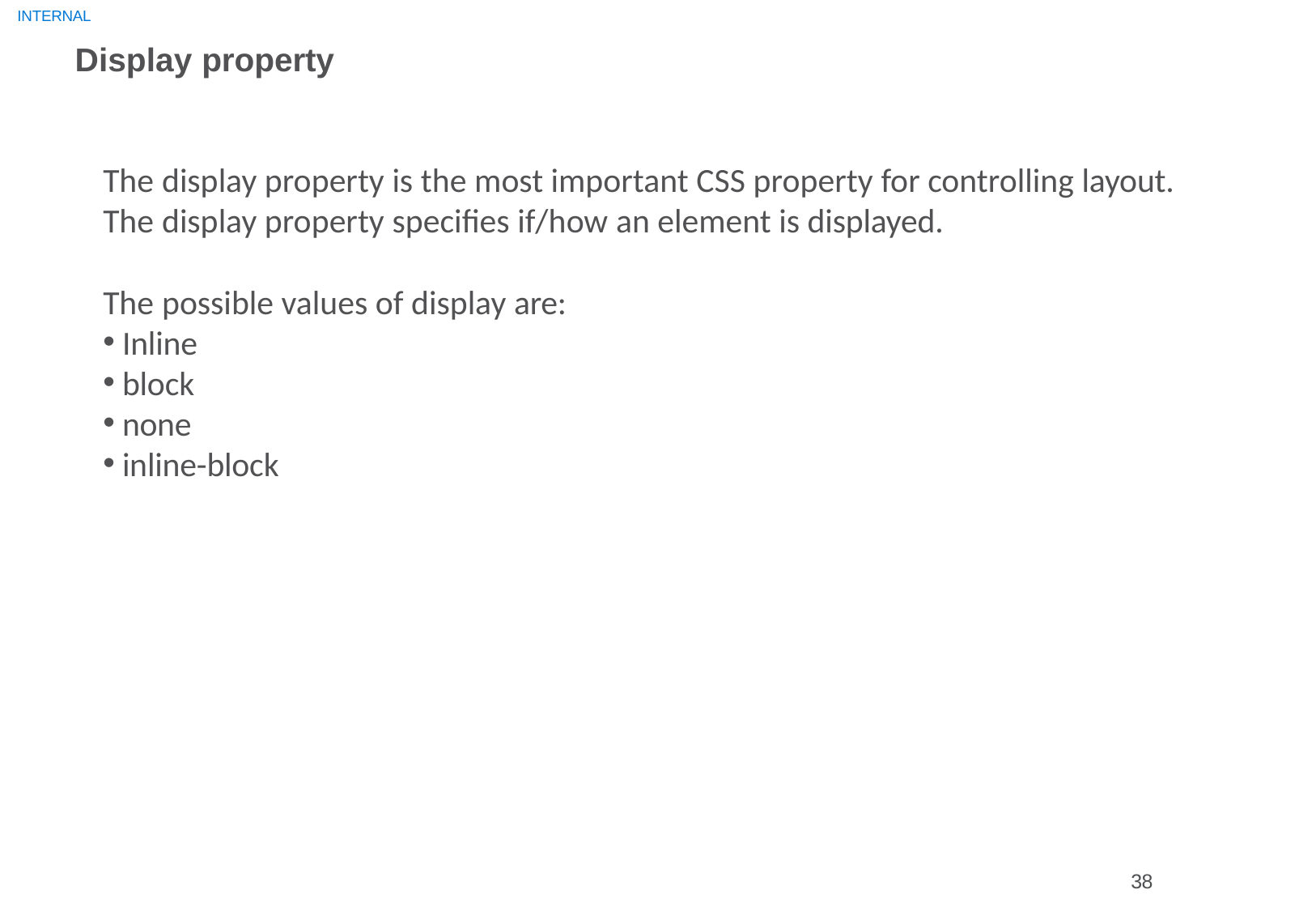

INTERNAL
Display property

The display property is the most important CSS property for controlling layout. The display property specifies if/how an element is displayed.
The possible values of display are:
Inline
block
none
inline-block
38